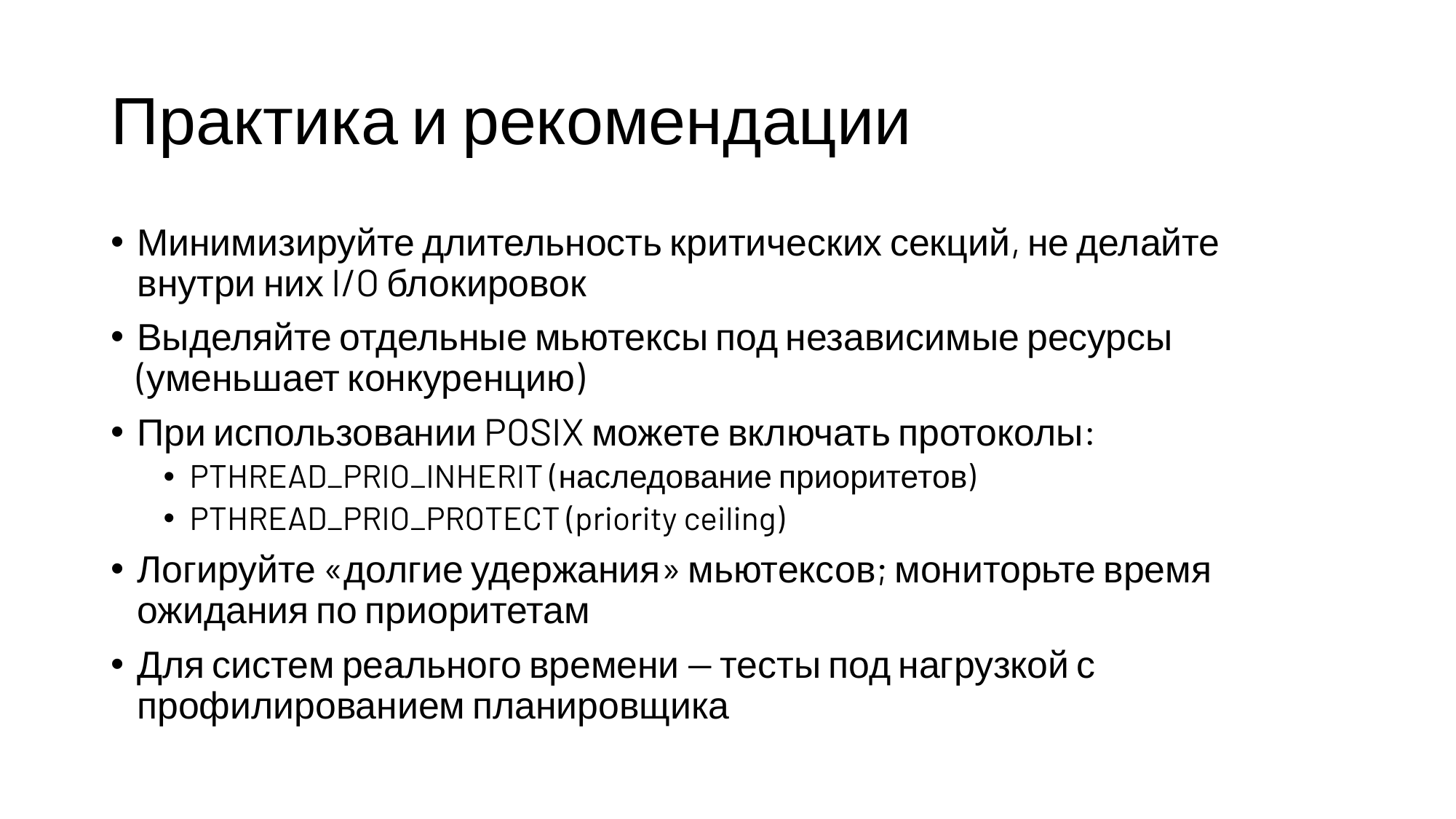

# Практика и рекомендации
Минимизируйте длительность критических секций, не делайте внутри них I/O блокировок
Выделяйте отдельные мьютексы под независимые ресурсы (уменьшает конкуренцию)
При использовании POSIX можете включать протоколы:
PTHREAD_PRIO_INHERIT (наследование приоритетов)
PTHREAD_PRIO_PROTECT (priority ceiling)
Логируйте «долгие удержания» мьютексов; мониторьте время ожидания по приоритетам
Для систем реального времени — тесты под нагрузкой с профилированием планировщика